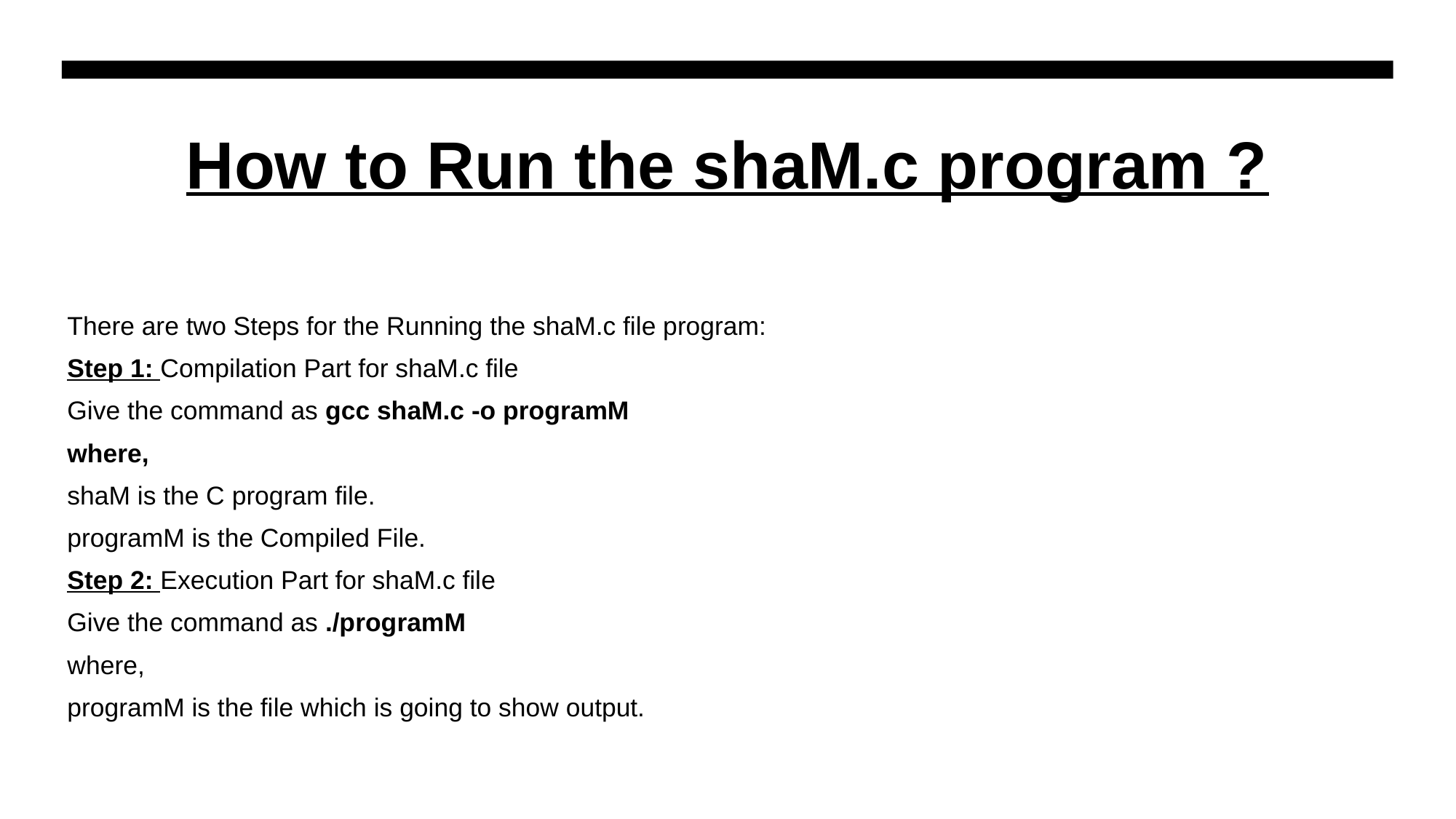

# How to Run the shaM.c program ?
There are two Steps for the Running the shaM.c file program:
Step 1: Compilation Part for shaM.c file
Give the command as gcc shaM.c -o programM
where,
shaM is the C program file.
programM is the Compiled File.
Step 2: Execution Part for shaM.c file
Give the command as ./programM
where,
programM is the file which is going to show output.